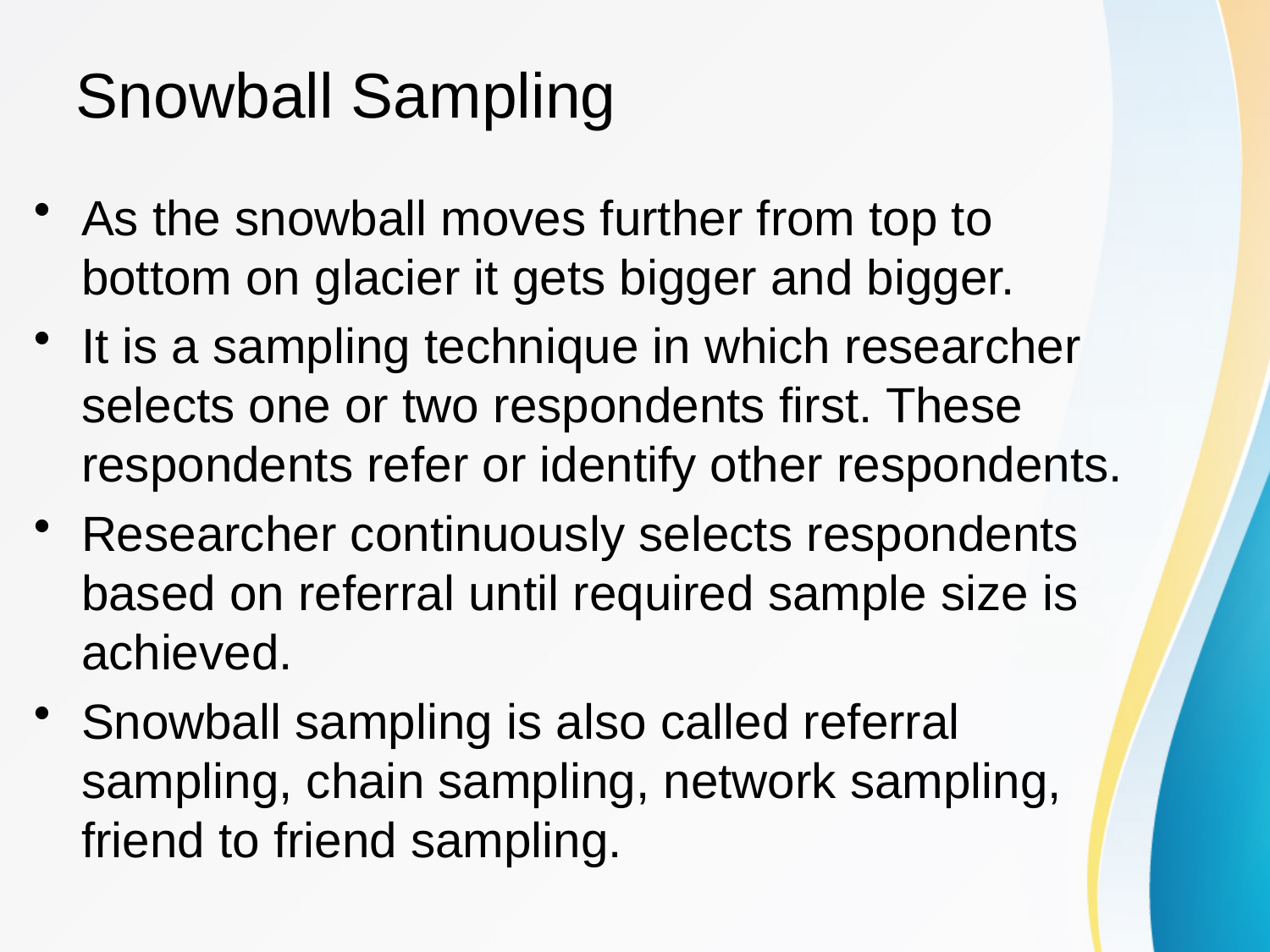

# Snowball Sampling
As the snowball moves further from top to bottom on glacier it gets bigger and bigger.
It is a sampling technique in which researcher selects one or two respondents first. These respondents refer or identify other respondents.
Researcher continuously selects respondents based on referral until required sample size is achieved.
Snowball sampling is also called referral sampling, chain sampling, network sampling, friend to friend sampling.